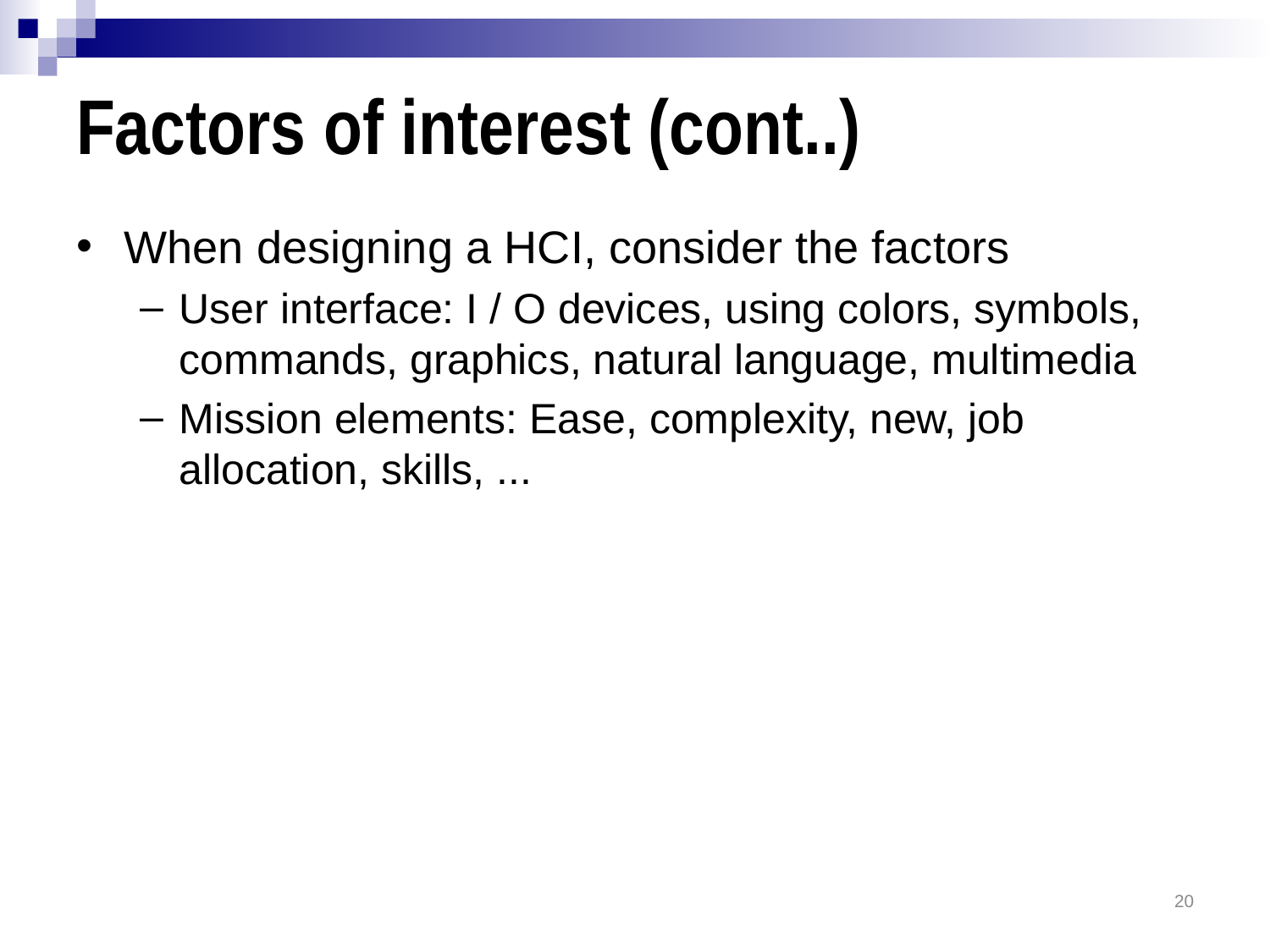

# Factors of interest (cont..)
When designing a HCI, consider the factors
User interface: I / O devices, using colors, symbols, commands, graphics, natural language, multimedia
Mission elements: Ease, complexity, new, job allocation, skills, ...

20